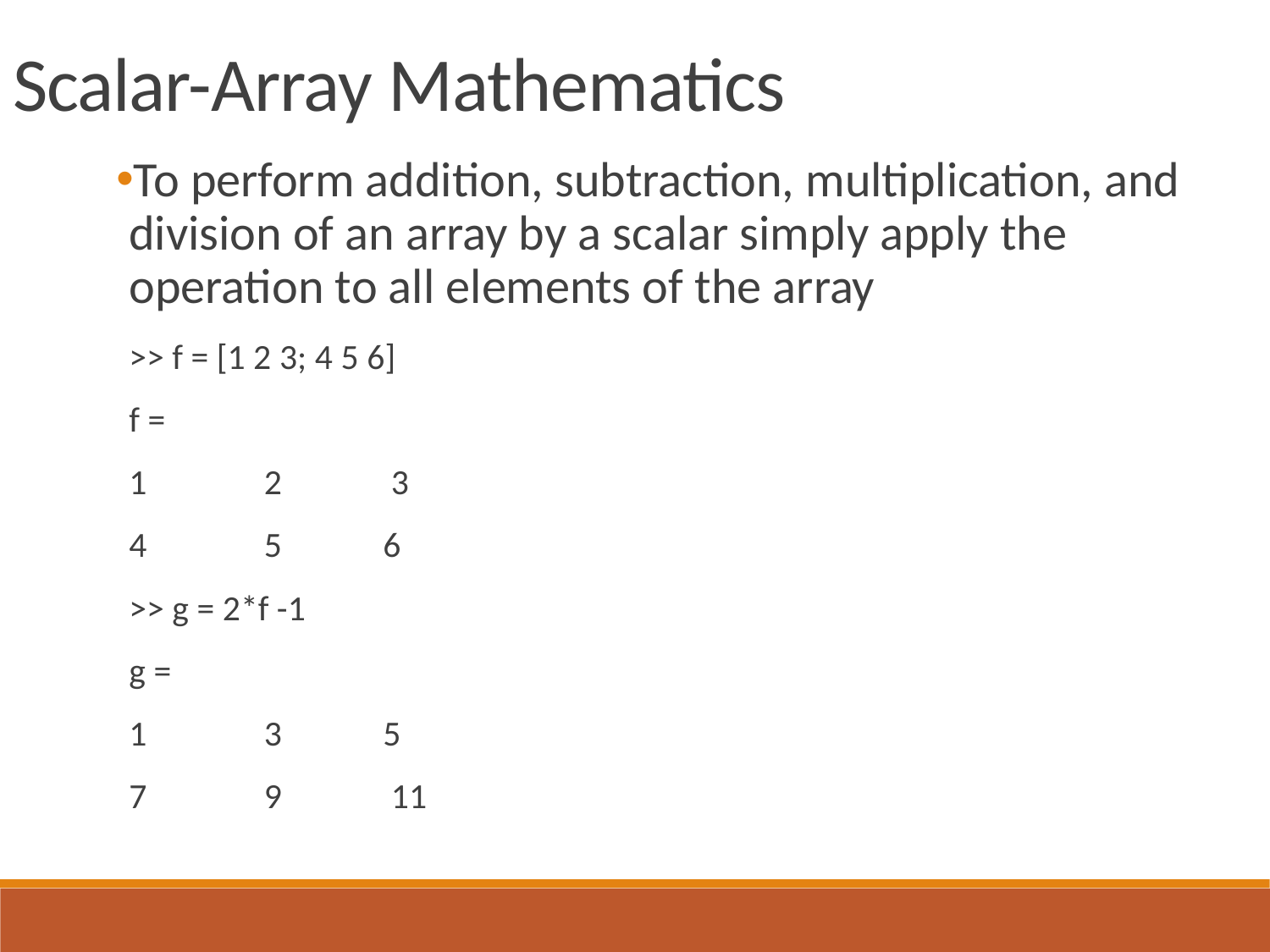

Scalar-Array Mathematics
To perform addition, subtraction, multiplication, and division of an array by a scalar simply apply the operation to all elements of the array
>> f = [1 2 3; 4 5 6]
f =
1	 2	 3
4	 5 	6
>> g = 2*f -1
g =
1	 3 	5
7	 9	 11